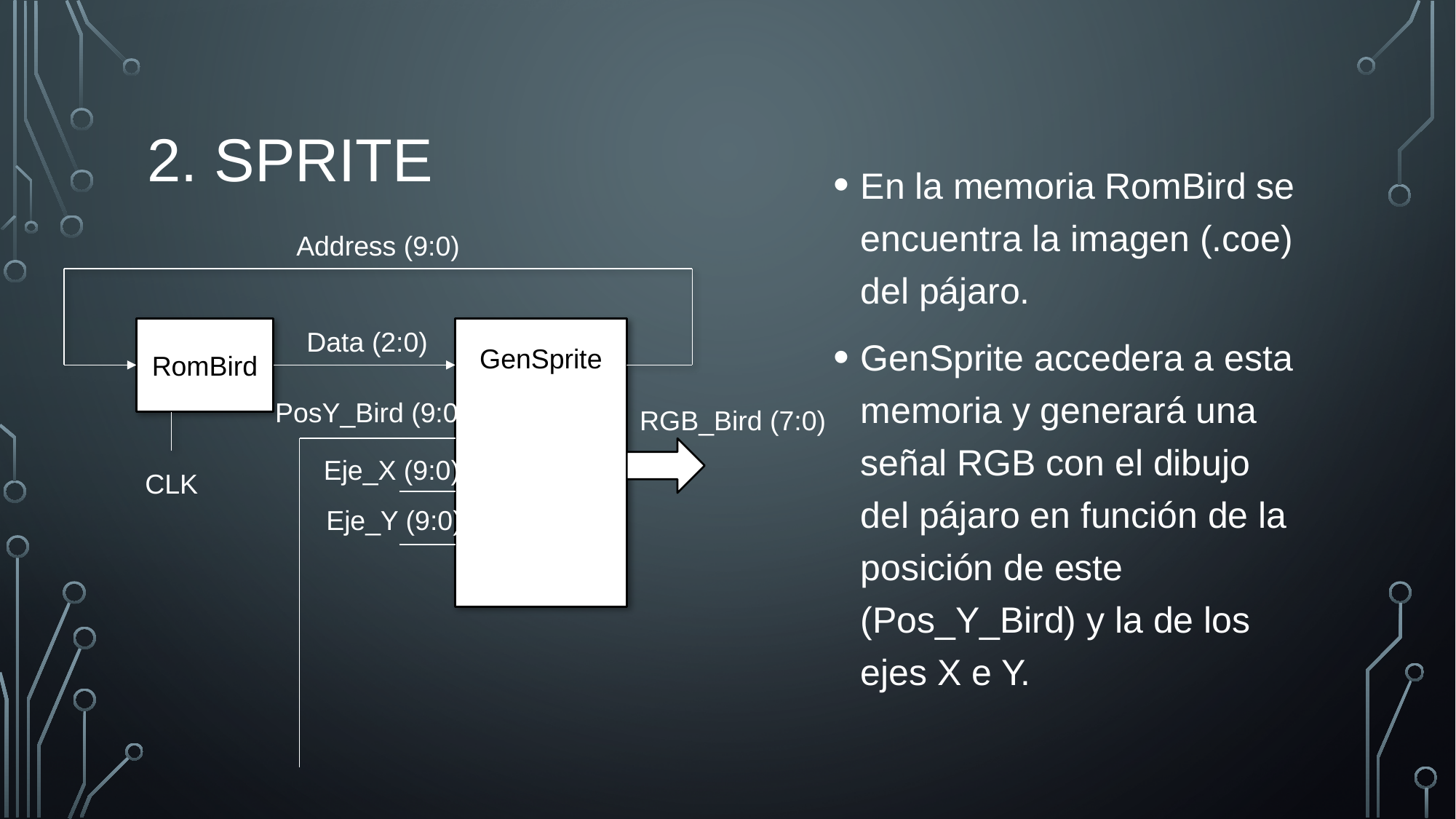

# 2. SPRITE
En la memoria RomBird se encuentra la imagen (.coe) del pájaro.
GenSprite accedera a esta memoria y generará una señal RGB con el dibujo del pájaro en función de la posición de este (Pos_Y_Bird) y la de los ejes X e Y.
Address (9:0)
RomBird

Data (2:0)
GenSprite
PosY_Bird (9:0)
RGB_Bird (7:0)

Eje_X (9:0)
CLK
Eje_Y (9:0)